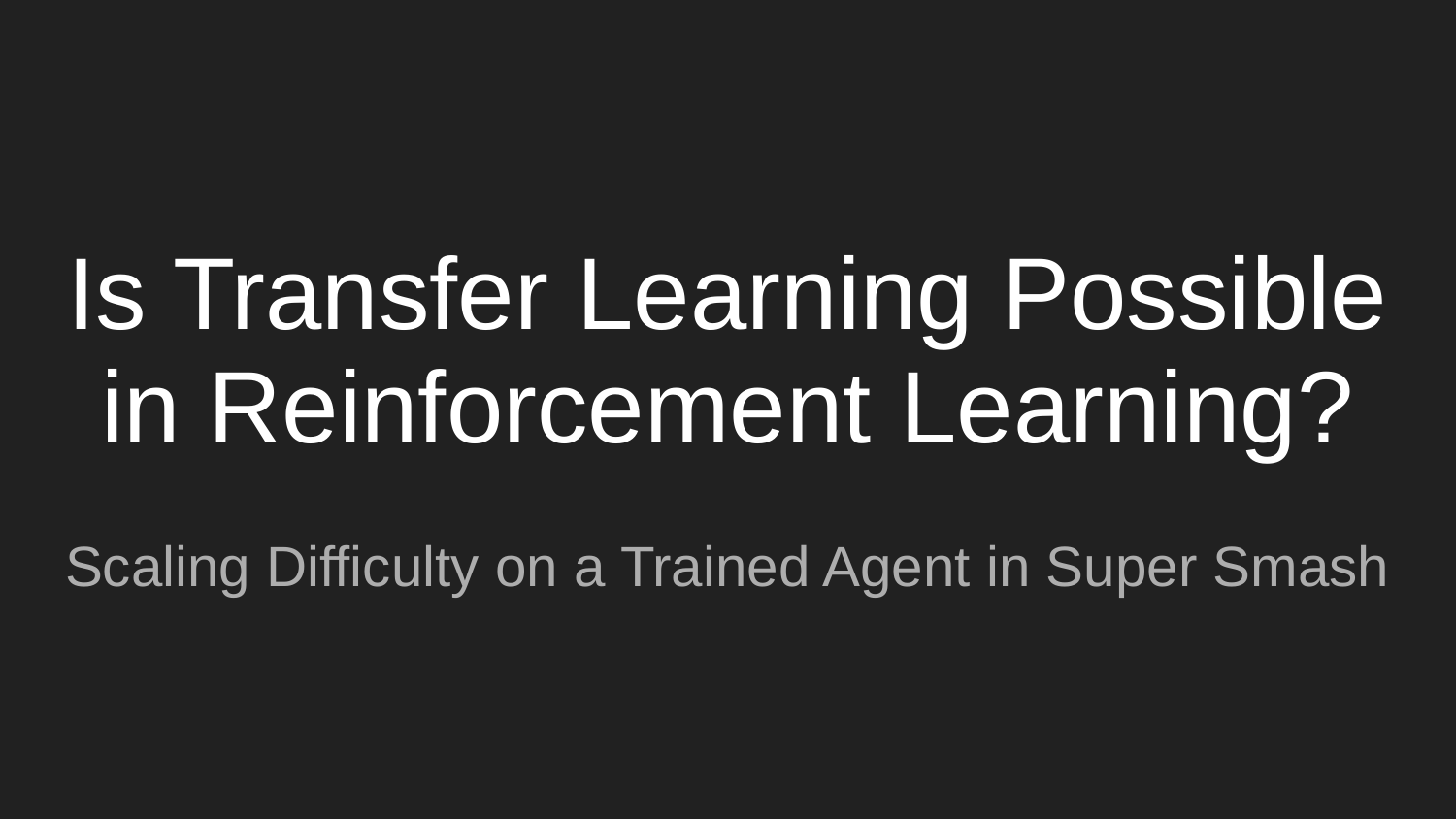

# Is Transfer Learning Possible in Reinforcement Learning?
Scaling Difficulty on a Trained Agent in Super Smash